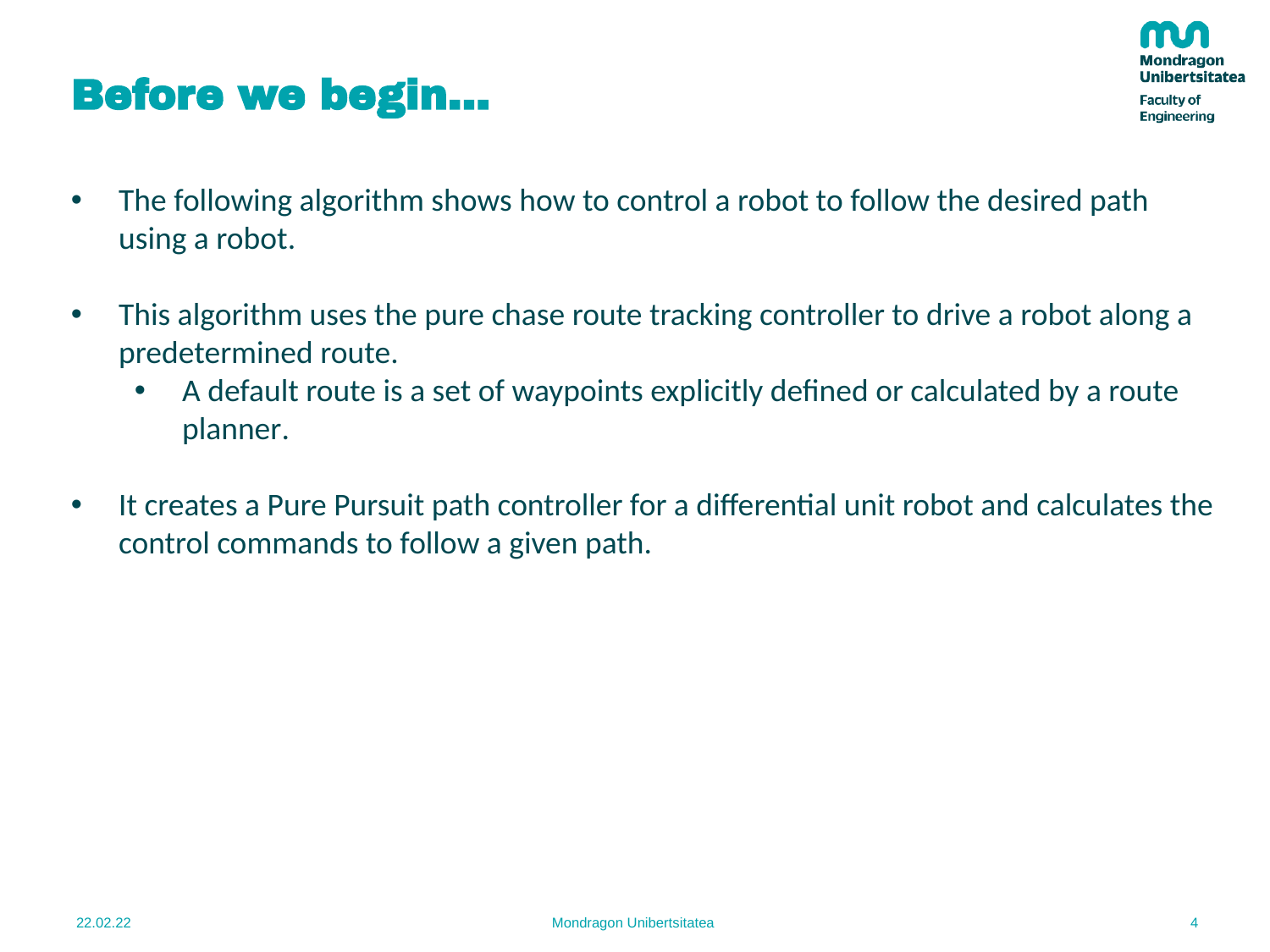

# Before we begin...
The following algorithm shows how to control a robot to follow the desired path using a robot.

This algorithm uses the pure chase route tracking controller to drive a robot along a predetermined route.
A default route is a set of waypoints explicitly defined or calculated by a route planner.

It creates a Pure Pursuit path controller for a differential unit robot and calculates the control commands to follow a given path.
4
22.02.22
Mondragon Unibertsitatea